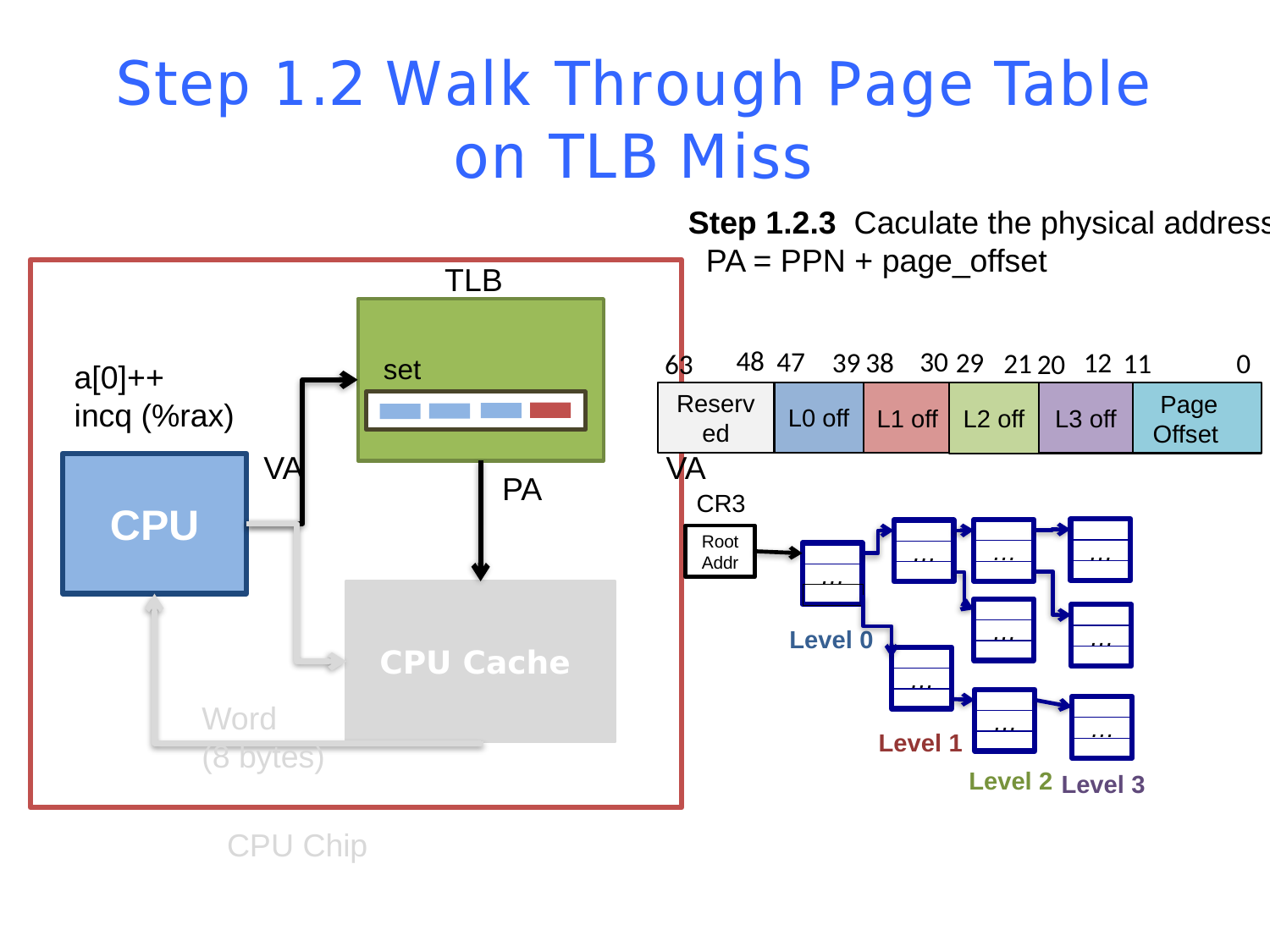

# Step 1.2 Walk Through Page Table on TLB Miss
Step 1.2.3  Caculate the physical address
  PA = PPN + page_offset

TLB

48
47
30
39
29
38
12
11
0
21
63
20
L0 off
Reserved
L1 off
L3 off
Page Offset
L2 off
set
a[0]++
incq (%rax)

VA
VA
CPU

PA
CR3

…

…

…

Root Addr

…
CPU Cache

…

…

Level 0

…

…

Word
(8 bytes)

…

Level 1
Level 2
Level 3
CPU Chip